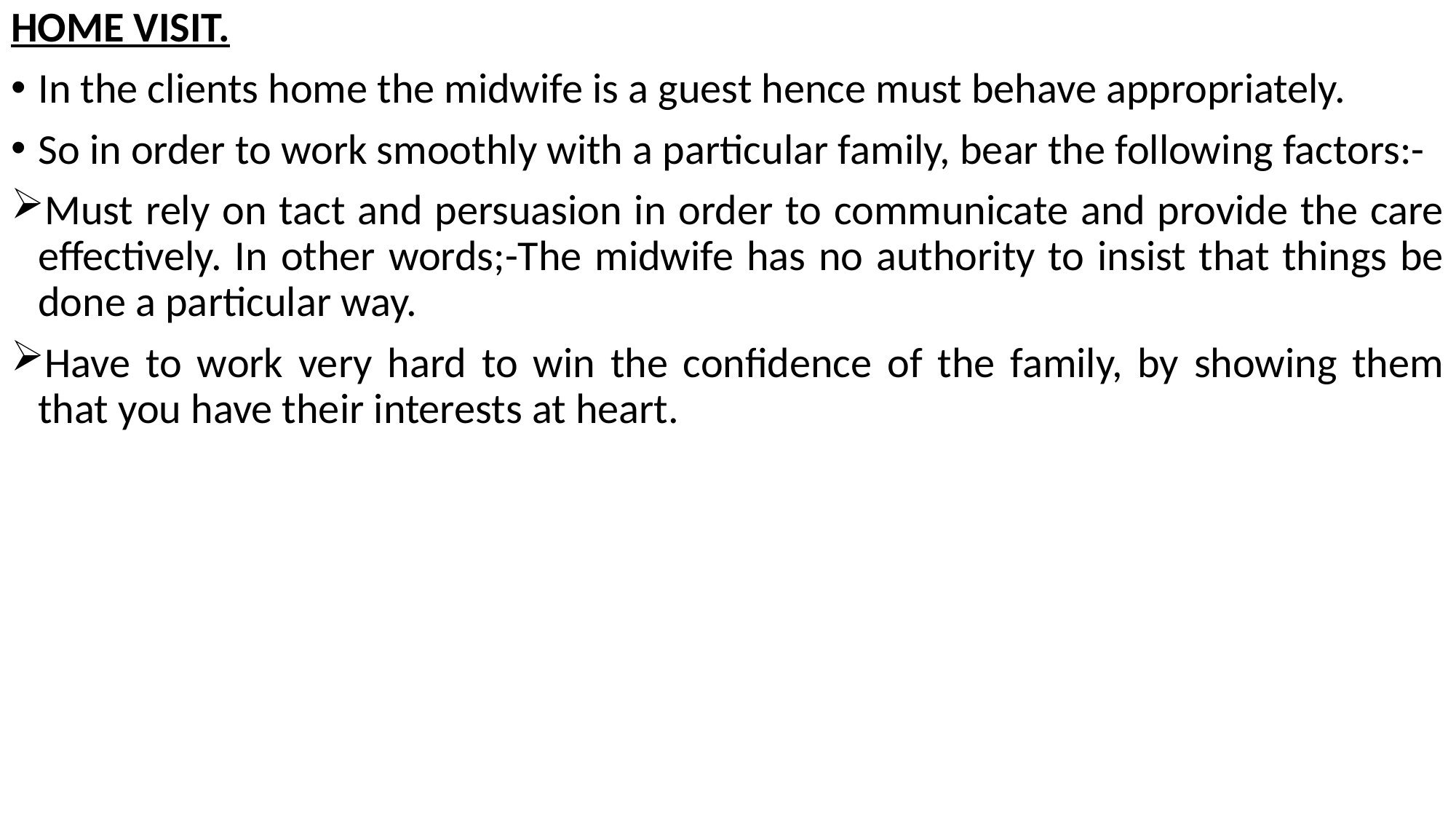

HOME VISIT.
In the clients home the midwife is a guest hence must behave appropriately.
So in order to work smoothly with a particular family, bear the following factors:-
Must rely on tact and persuasion in order to communicate and provide the care effectively. In other words;-The midwife has no authority to insist that things be done a particular way.
Have to work very hard to win the confidence of the family, by showing them that you have their interests at heart.